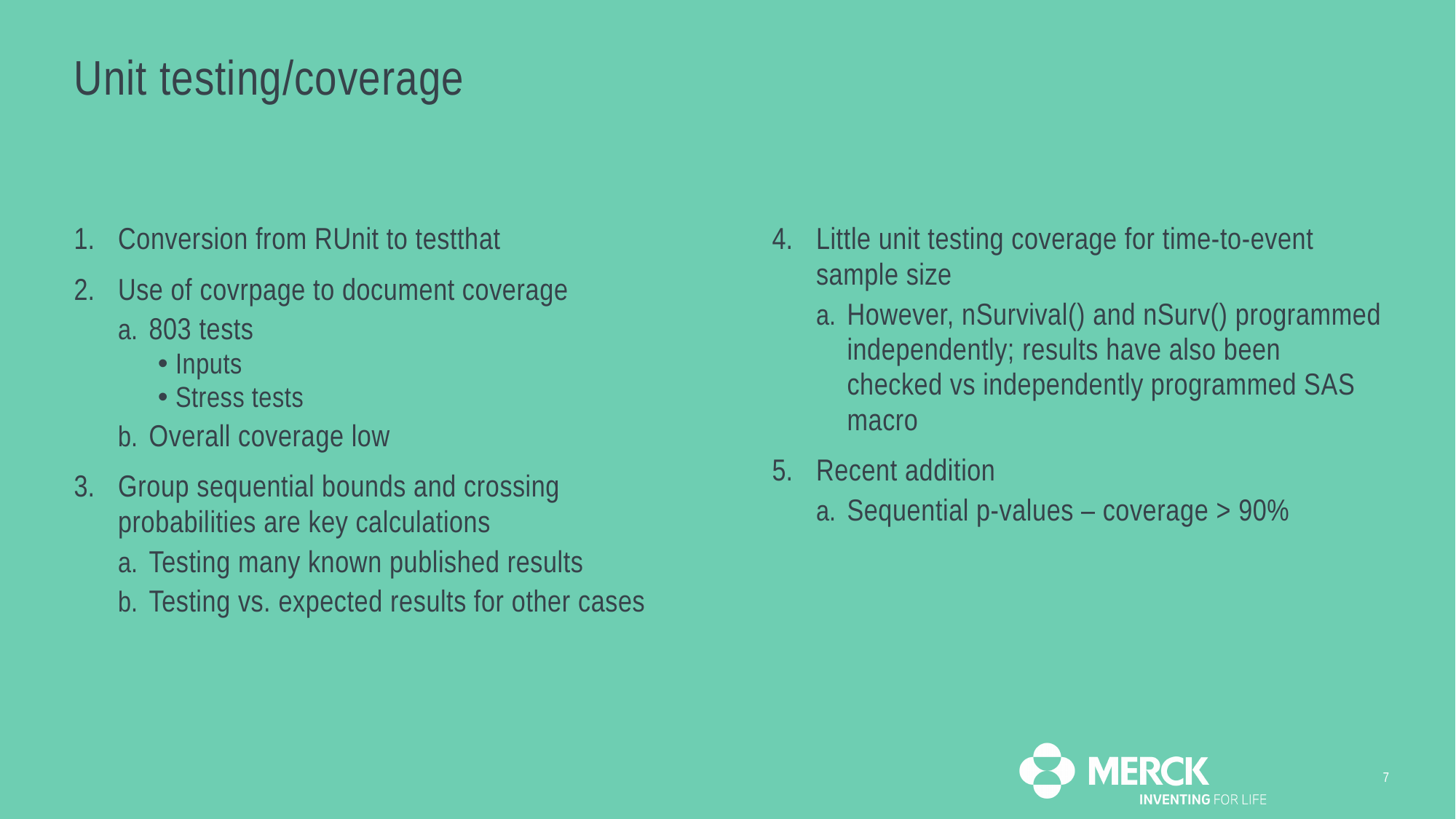

# Unit testing/coverage
Conversion from RUnit to testthat
Use of covrpage to document coverage
803 tests
Inputs
Stress tests
Overall coverage low
Group sequential bounds and crossing probabilities are key calculations
Testing many known published results
Testing vs. expected results for other cases

Little unit testing coverage for time-to-event sample size
However, nSurvival() and nSurv() programmed independently; results have also been checked vs independently programmed SAS macro
Recent addition
Sequential p-values – coverage > 90%

7